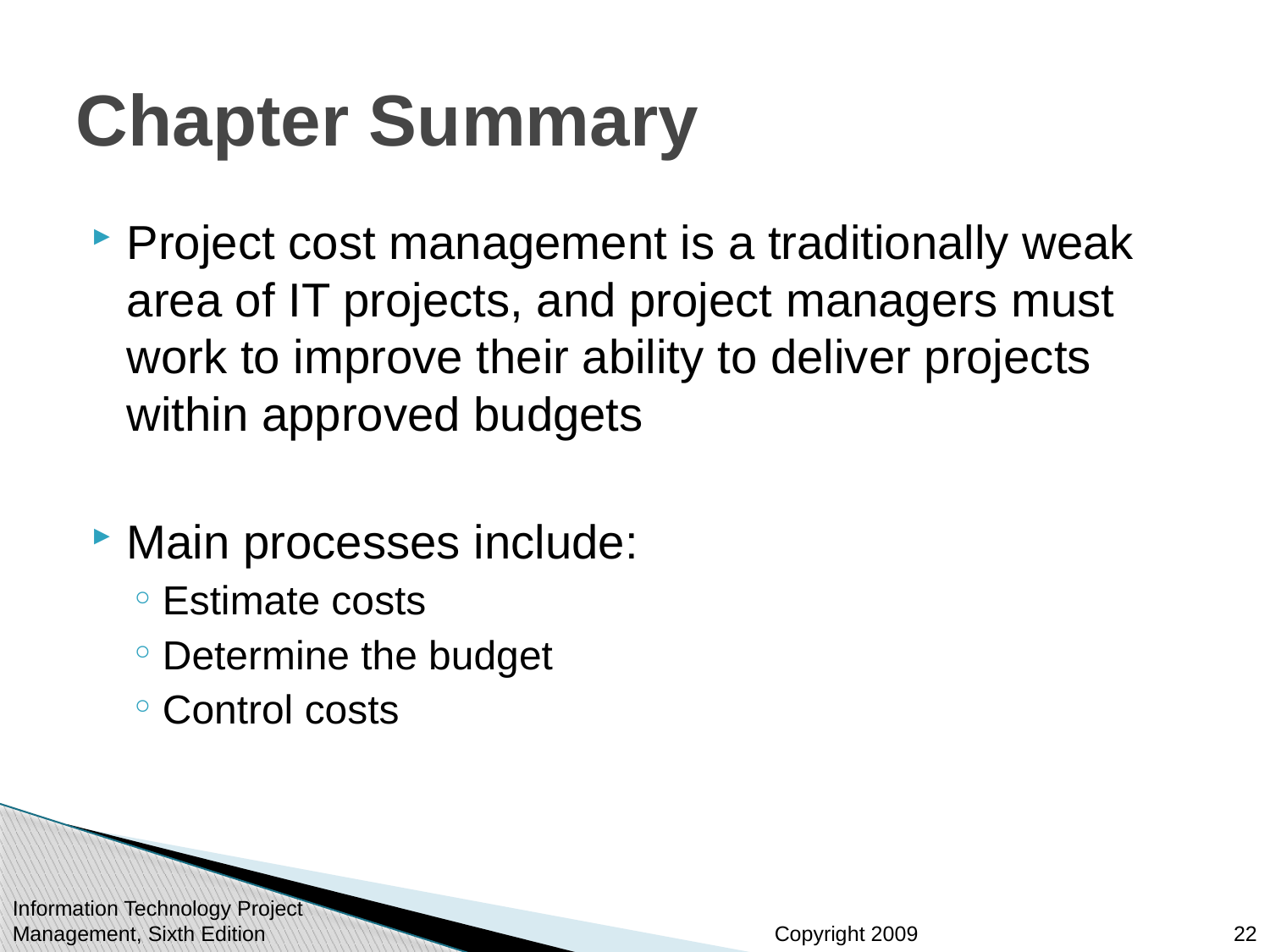

# Chapter Summary
Project cost management is a traditionally weak area of IT projects, and project managers must work to improve their ability to deliver projects within approved budgets

Main processes include:
Estimate costs
Determine the budget
Control costs
Information Technology Project Management, Sixth Edition
22